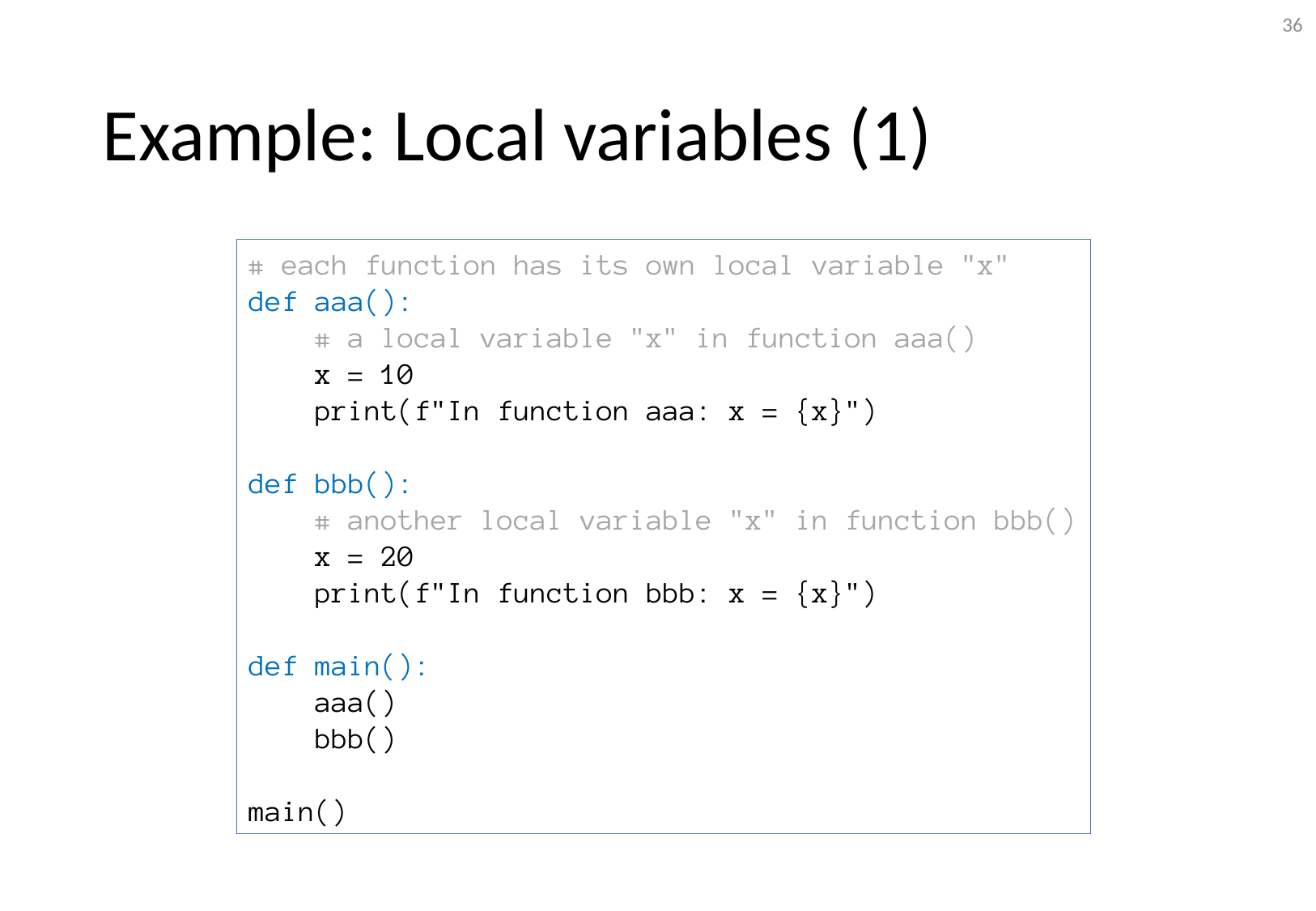

36
# Example: Local variables (1)
# each function has its own local variable "x"
def aaa():
    # a local variable "x" in function aaa()
    x = 10
    print(f"In function aaa: x = {x}")

def bbb():
    # another local variable "x" in function bbb()
    x = 20
    print(f"In function bbb: x = {x}")

def main():
    aaa()
    bbb()

main()